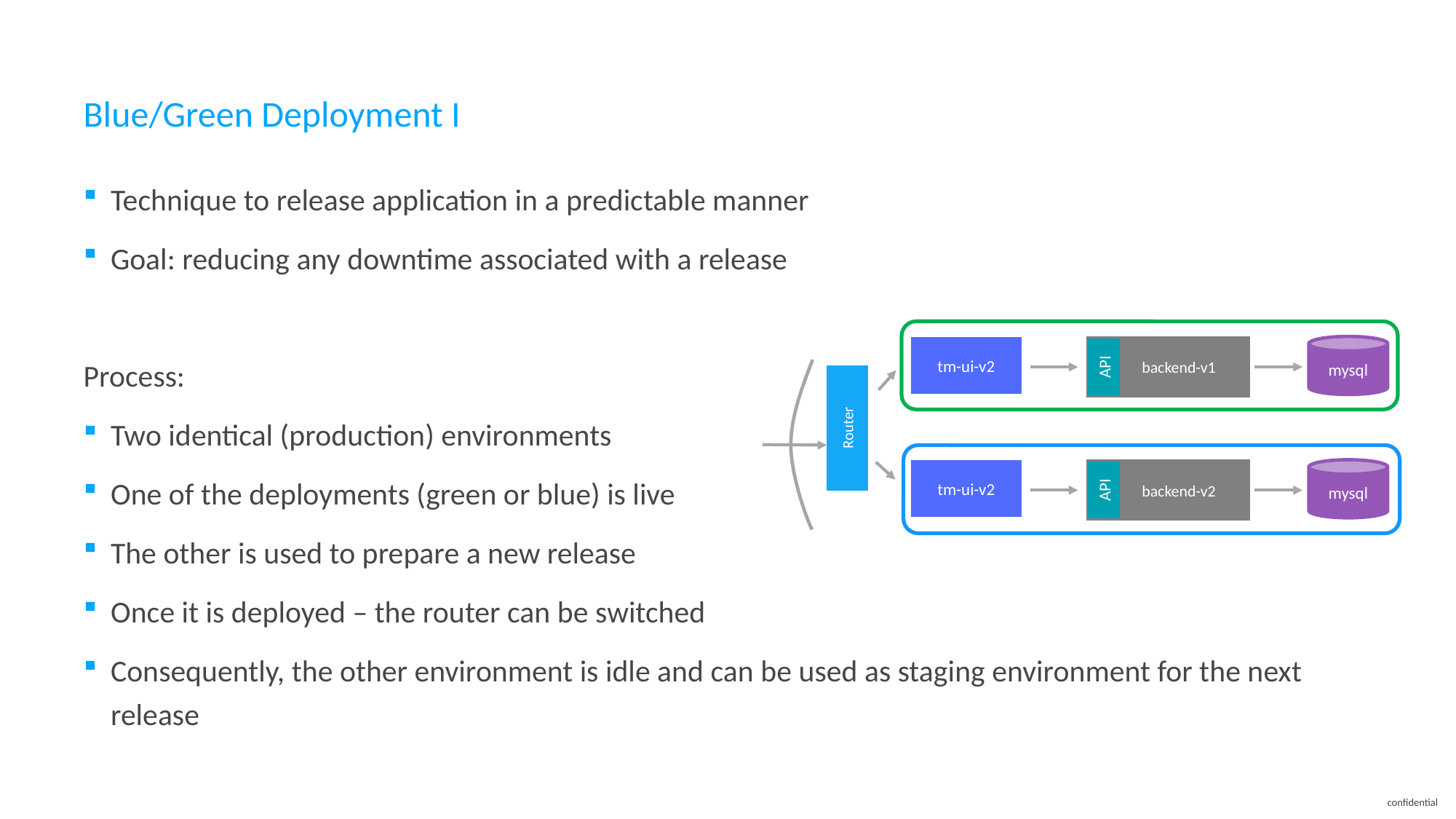

# Blue/Green Deployment I
Technique to release application in a predictable manner
Goal: reducing any downtime associated with a release

Process:
Two identical (production) environments
One of the deployments (green or blue) is live
The other is used to prepare a new release
Once it is deployed – the router can be switched
Consequently, the other environment is idle and can be used as staging environment for the next release

mysql
      backend-v1
tm-ui-v2
API

Router

mysql
      backend-v2
tm-ui-v2
API